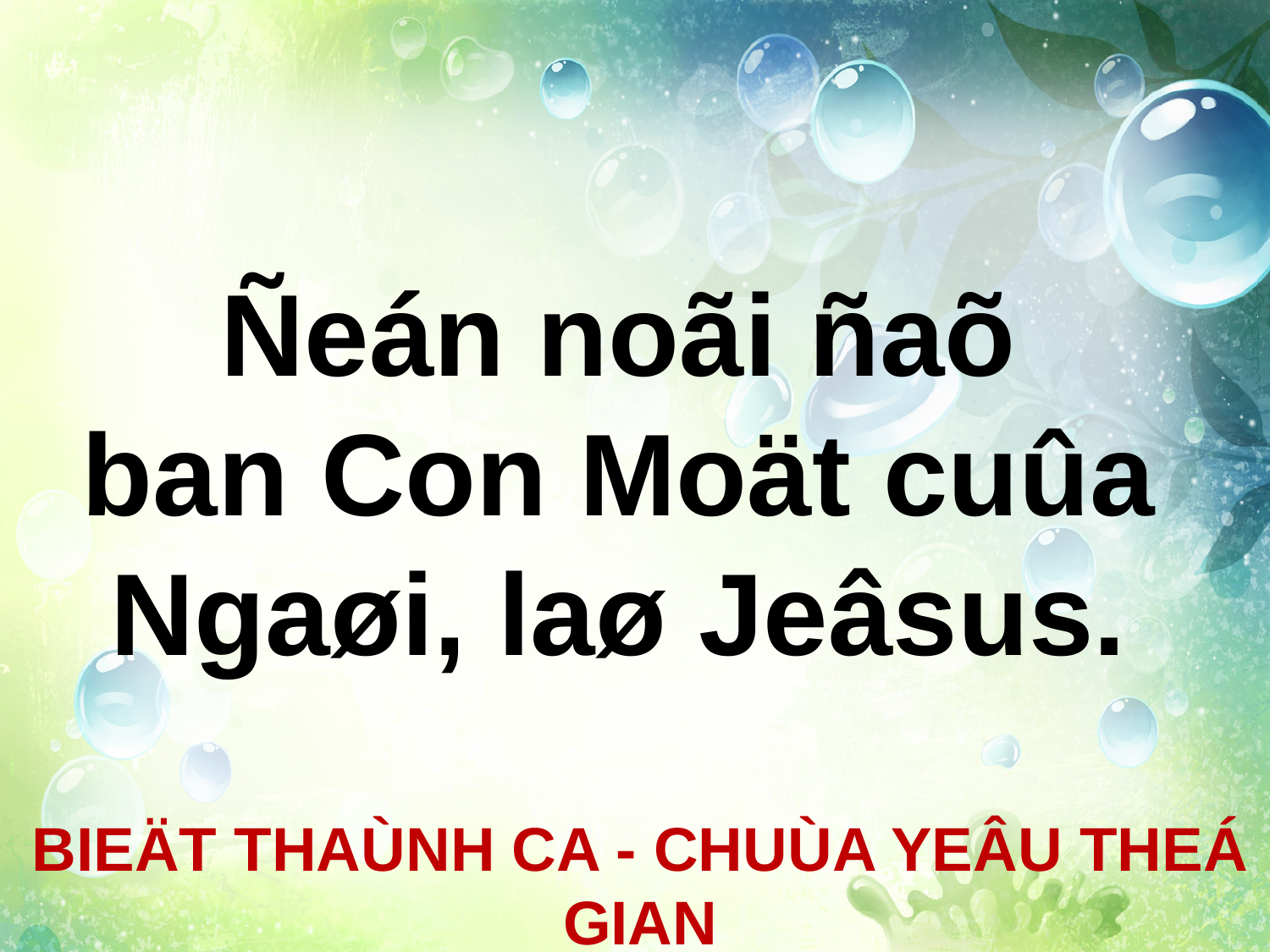

Ñeán noãi ñaõ
ban Con Moät cuûa
Ngaøi, laø Jeâsus.
BIEÄT THAÙNH CA - CHUÙA YEÂU THEÁ GIAN